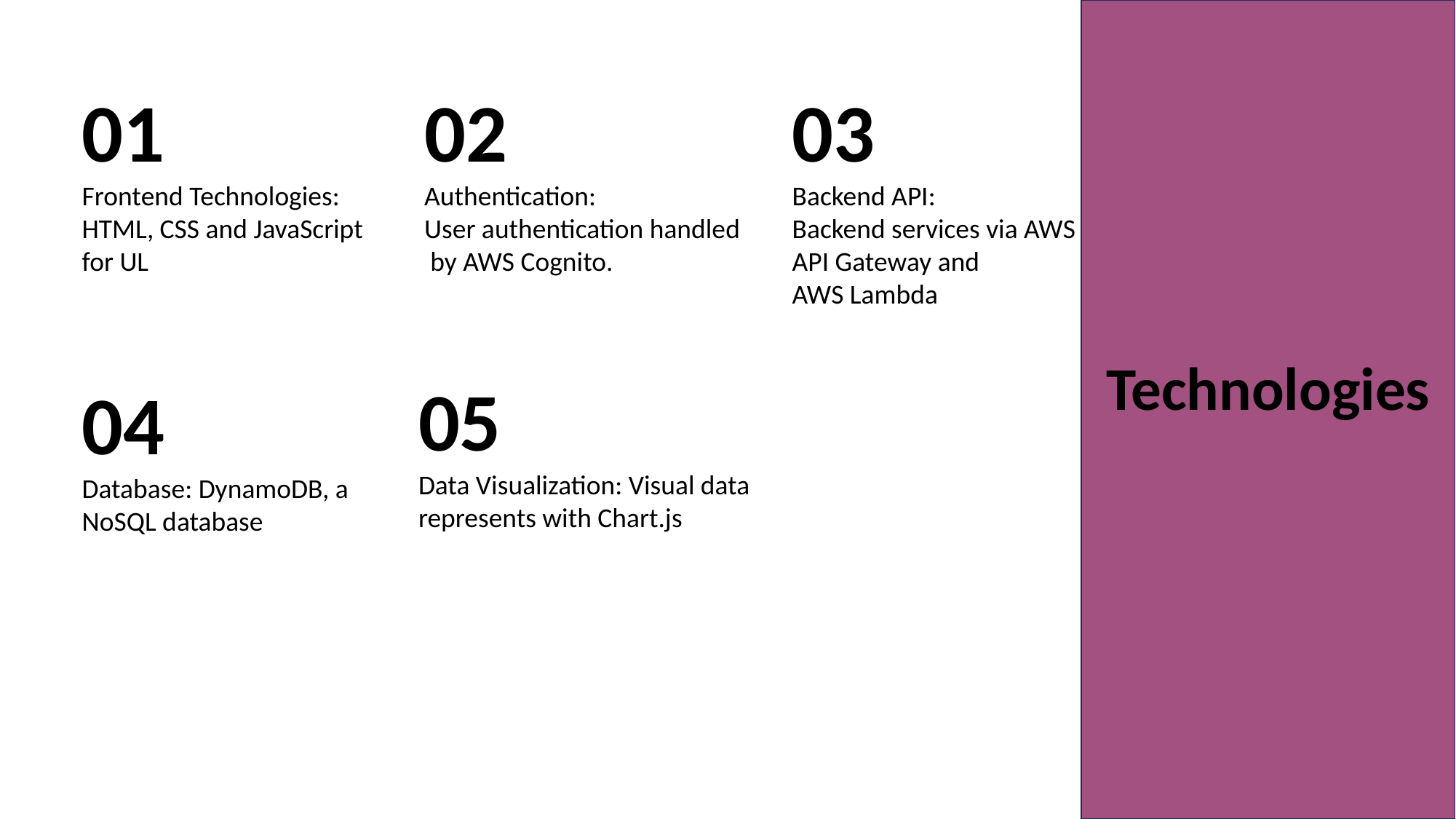

01
Frontend Technologies:
HTML, CSS and JavaScript
for UL
02
Authentication:
User authentication handled
 by AWS Cognito.
03
Backend API:
Backend services via AWS
API Gateway and
AWS Lambda
Technologies
05
Data Visualization: Visual data represents with Chart.js
04
Database: DynamoDB, a NoSQL database